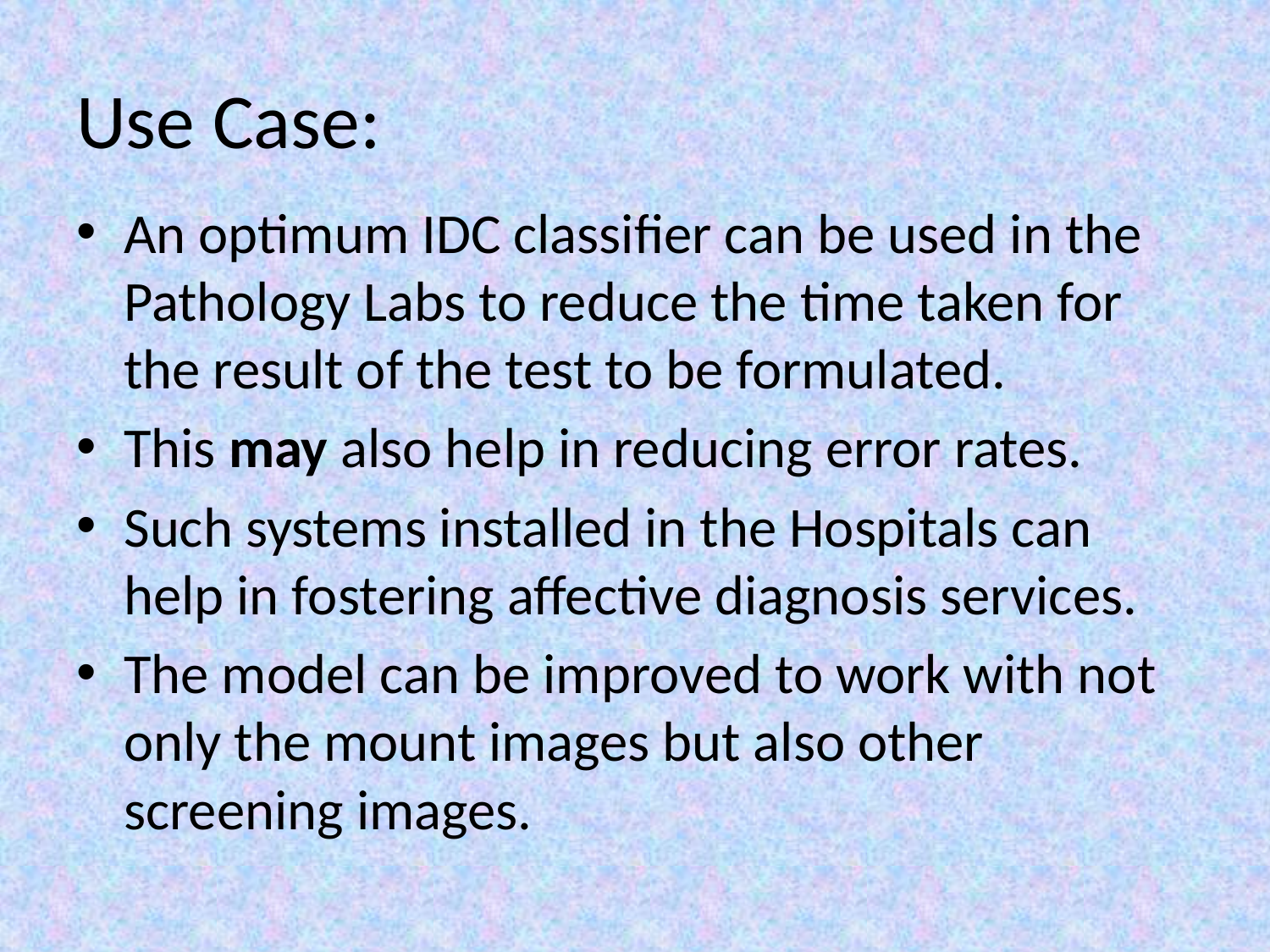

# Use Case:
An optimum IDC classifier can be used in the Pathology Labs to reduce the time taken for the result of the test to be formulated.
This may also help in reducing error rates.
Such systems installed in the Hospitals can help in fostering affective diagnosis services.
The model can be improved to work with not only the mount images but also other screening images.